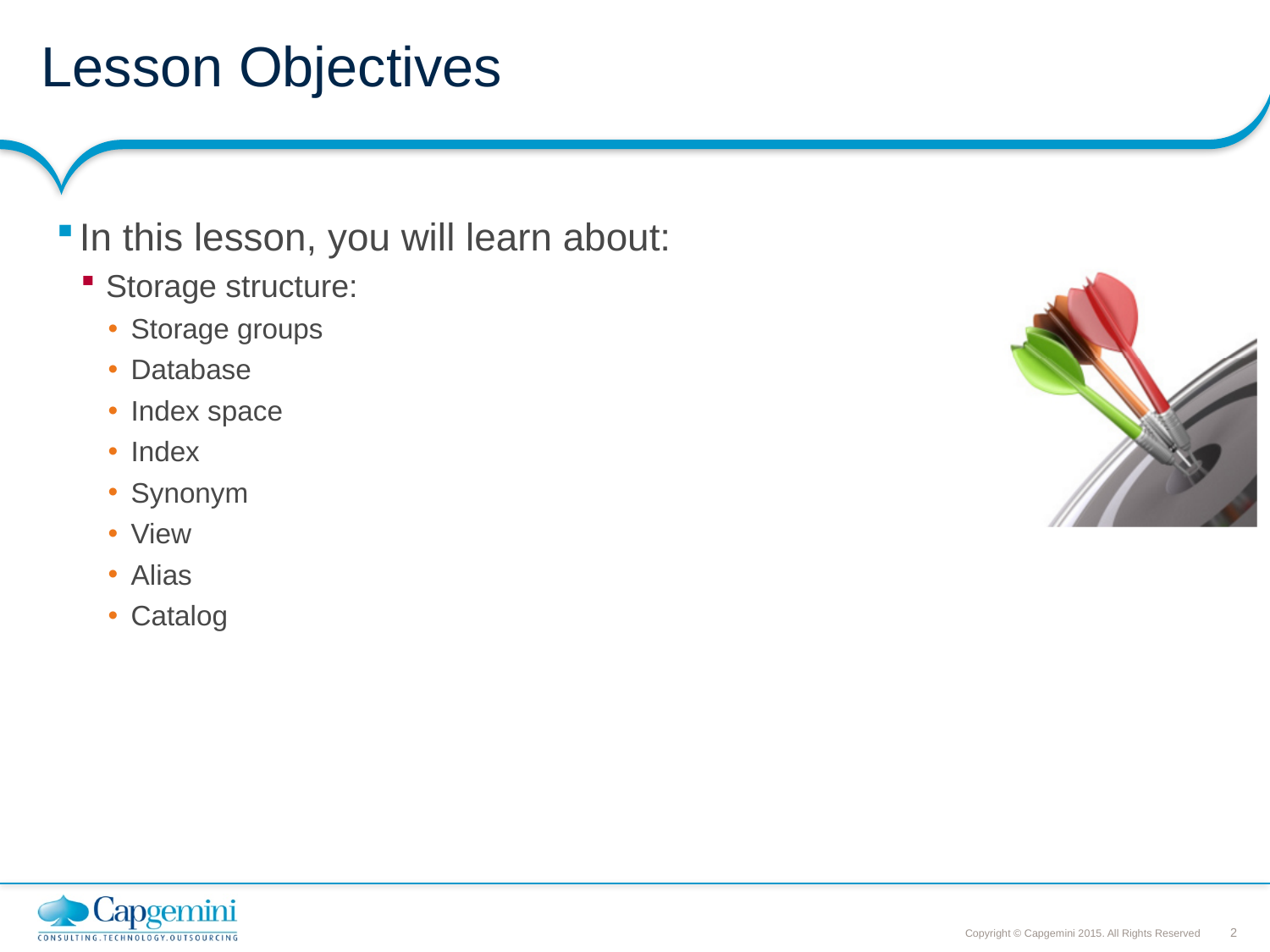

# Lesson Objectives
In this lesson, you will learn about:
Storage structure:
Storage groups
Database
Index space
Index
Synonym
View
Alias
Catalog